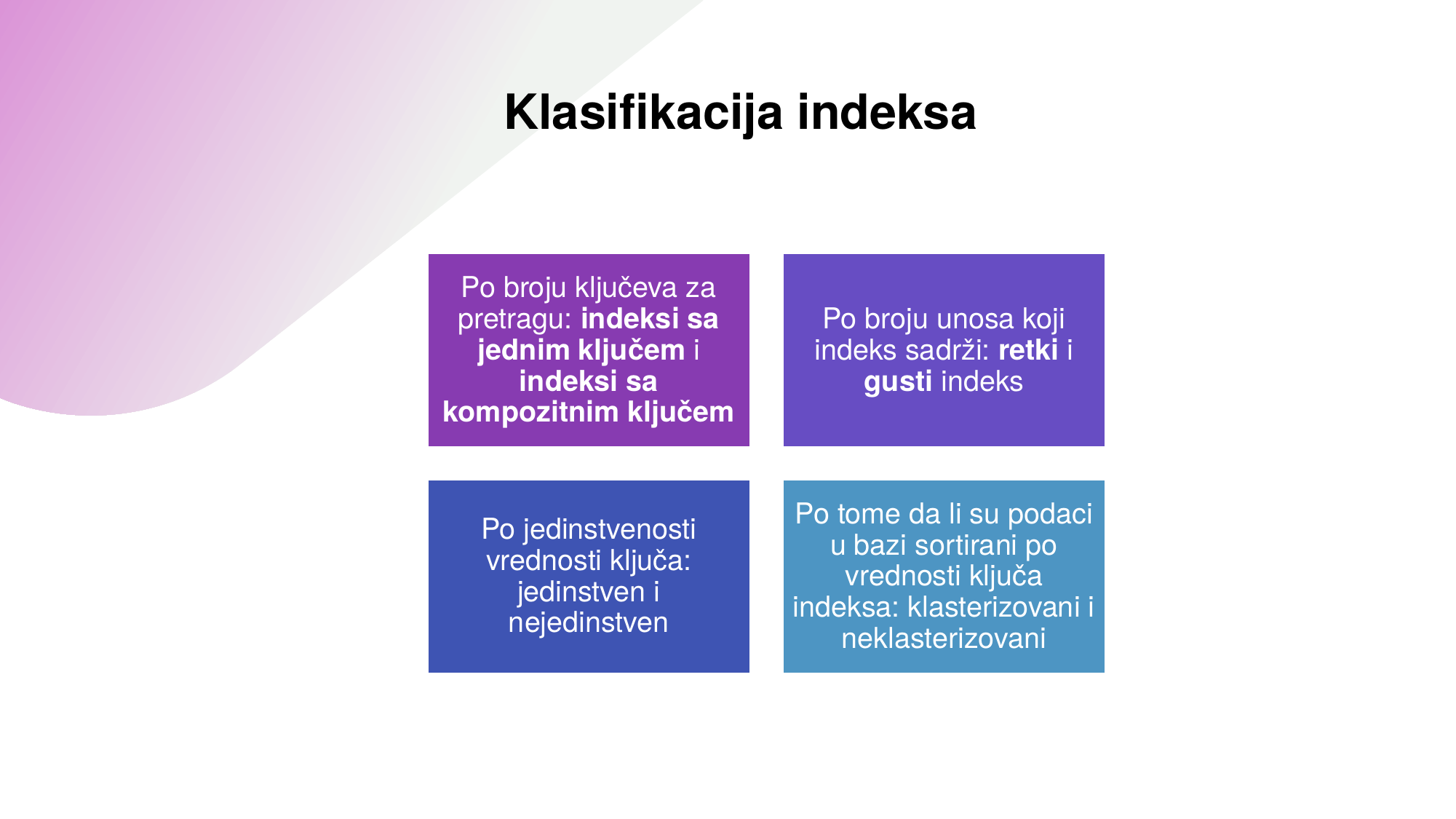

# Klasifikacija indeksa
Po broju ključeva za pretragu: indeksi sa jednim ključem i indeksi sa kompozitnim ključem
Po broju unosa koji indeks sadrži: retki i gusti indeks
Po jedinstvenosti vrednosti ključa: jedinstven i nejedinstven
Po tome da li su podaci u bazi sortirani po vrednosti ključa indeksa: klasterizovani i neklasterizovani